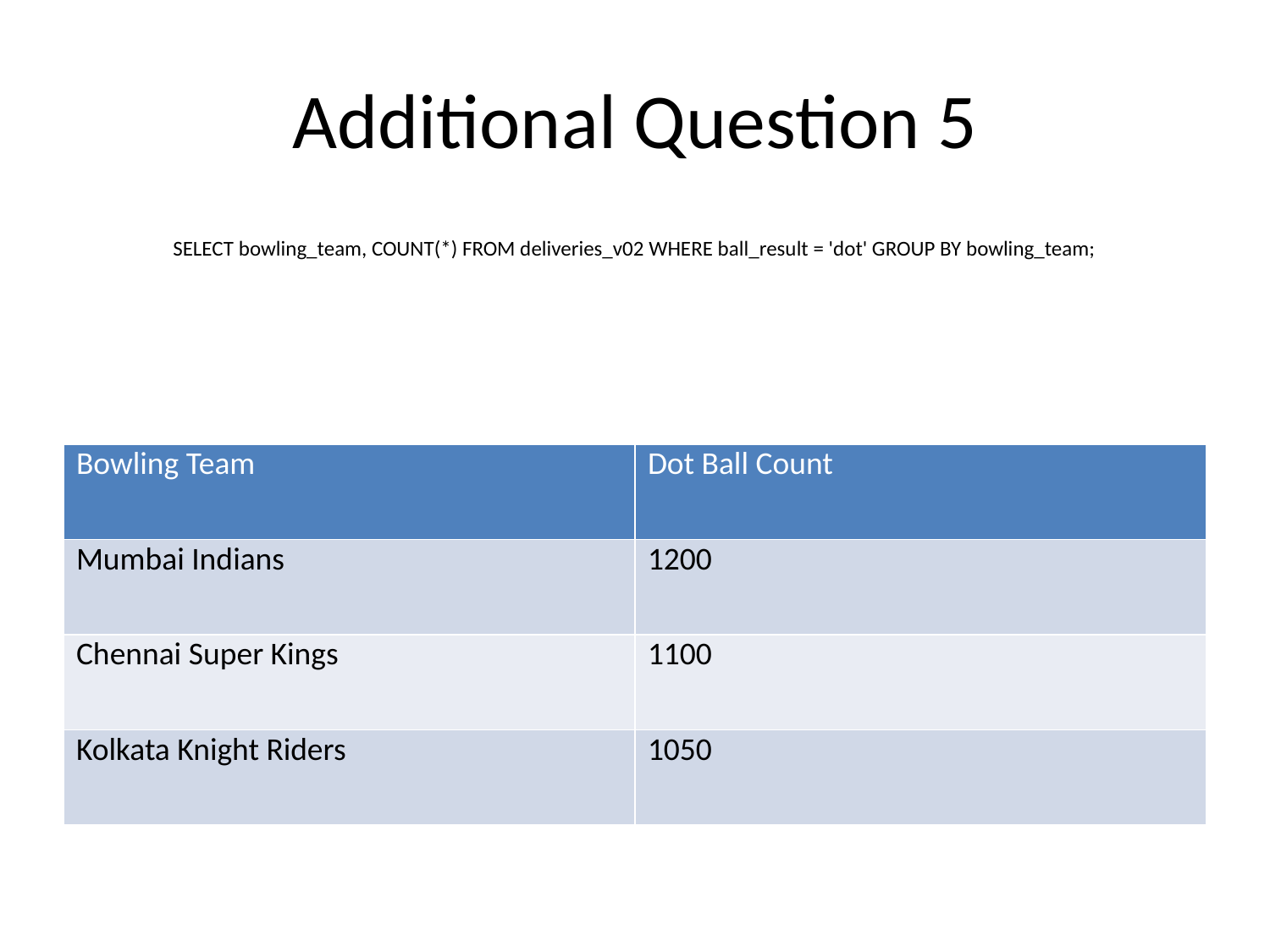

# Additional Question 5

SELECT bowling_team, COUNT(*) FROM deliveries_v02 WHERE ball_result = 'dot' GROUP BY bowling_team;
| Bowling Team | Dot Ball Count |
| --- | --- |
| Mumbai Indians | 1200 |
| Chennai Super Kings | 1100 |
| Kolkata Knight Riders | 1050 |